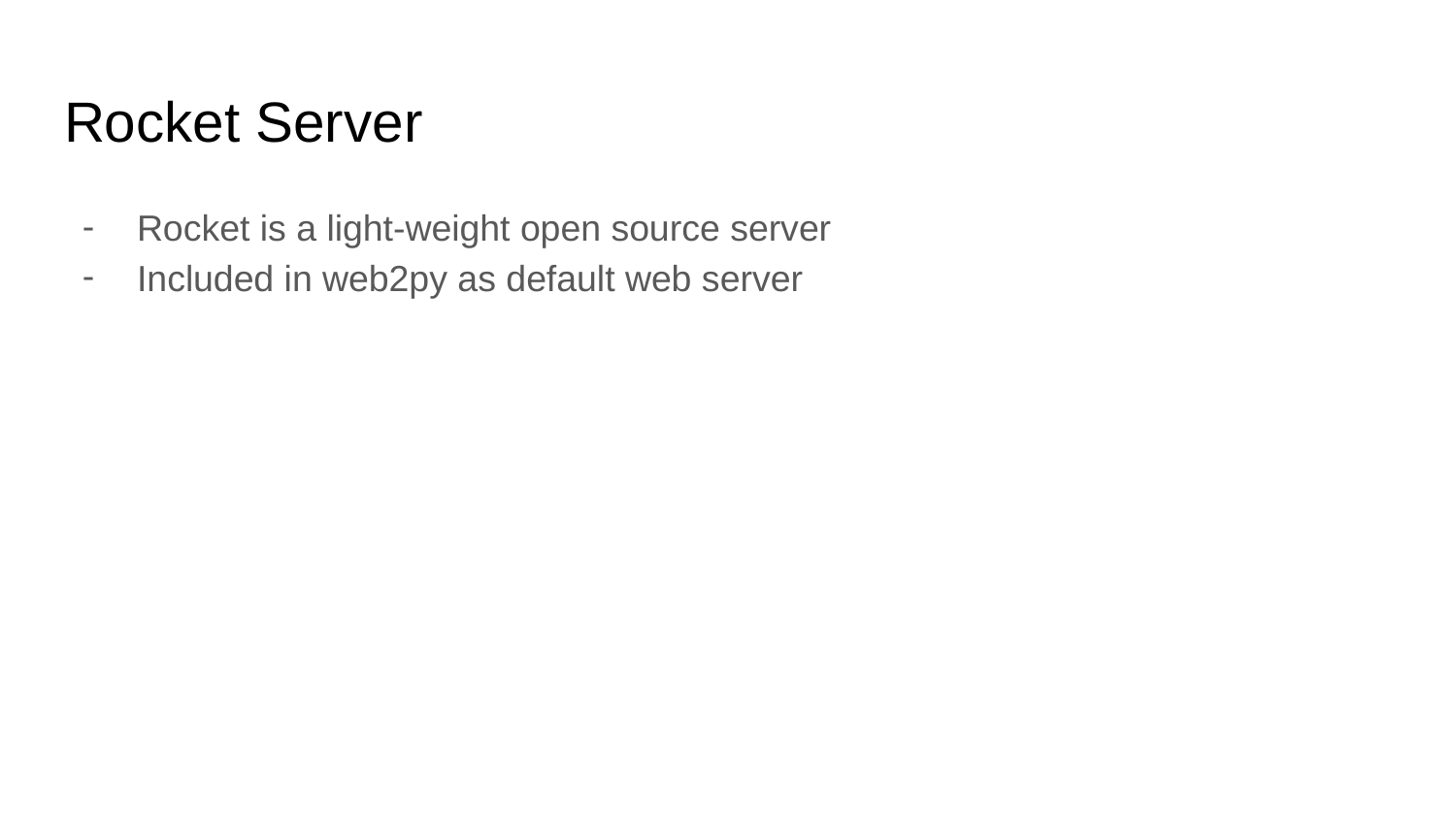

# Rocket Server
Rocket is a light-weight open source server
Included in web2py as default web server